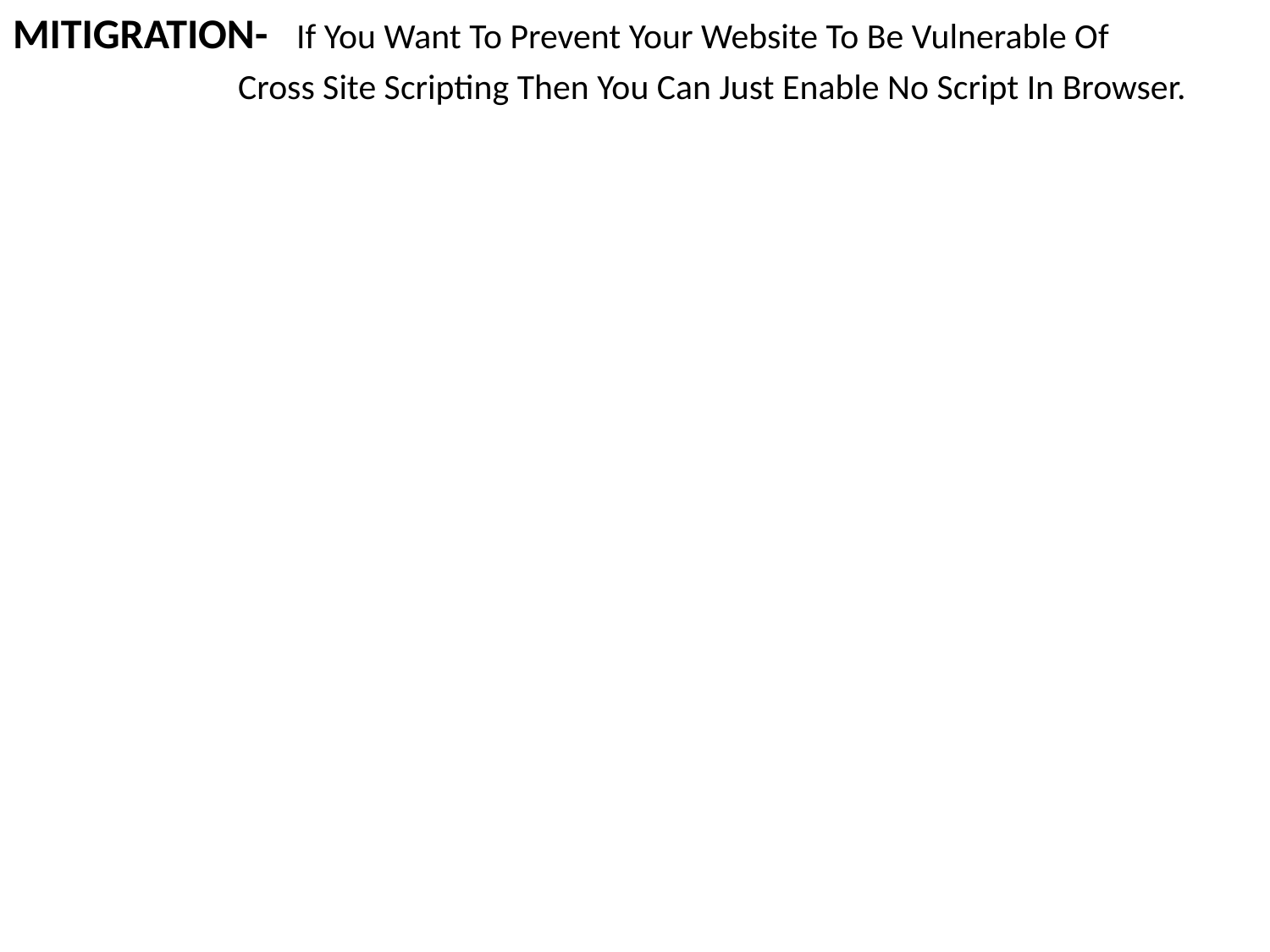

MITIGRATION-   If You Want To Prevent Your Website To Be Vulnerable Of
                            Cross Site Scripting Then You Can Just Enable No Script In Browser.